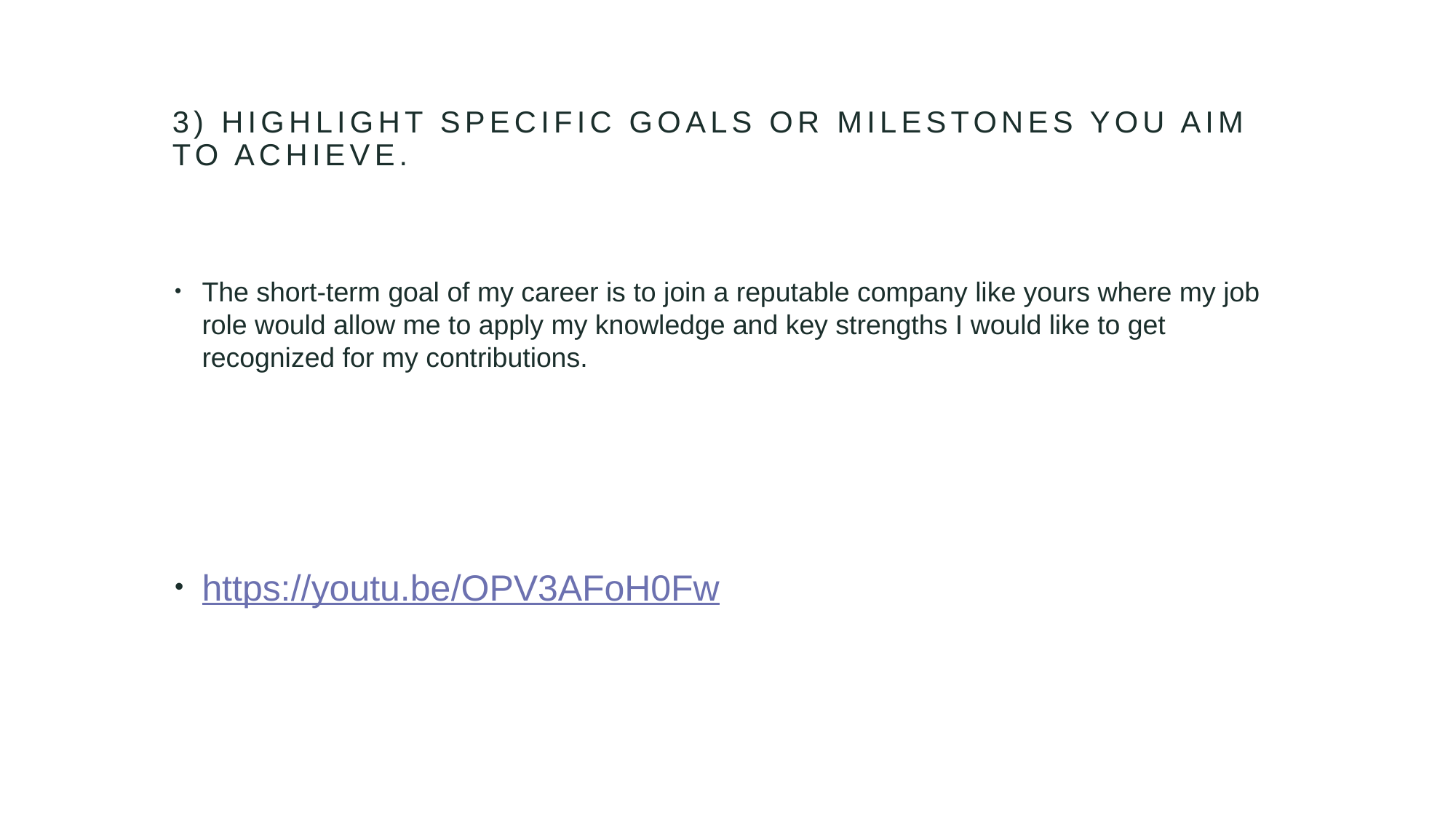

# 3) Highlight specific goals or milestones you aim to achieve.
The short-term goal of my career is to join a reputable company like yours where my job role would allow me to apply my knowledge and key strengths I would like to get recognized for my contributions.

https://youtu.be/OPV3AFoH0Fw